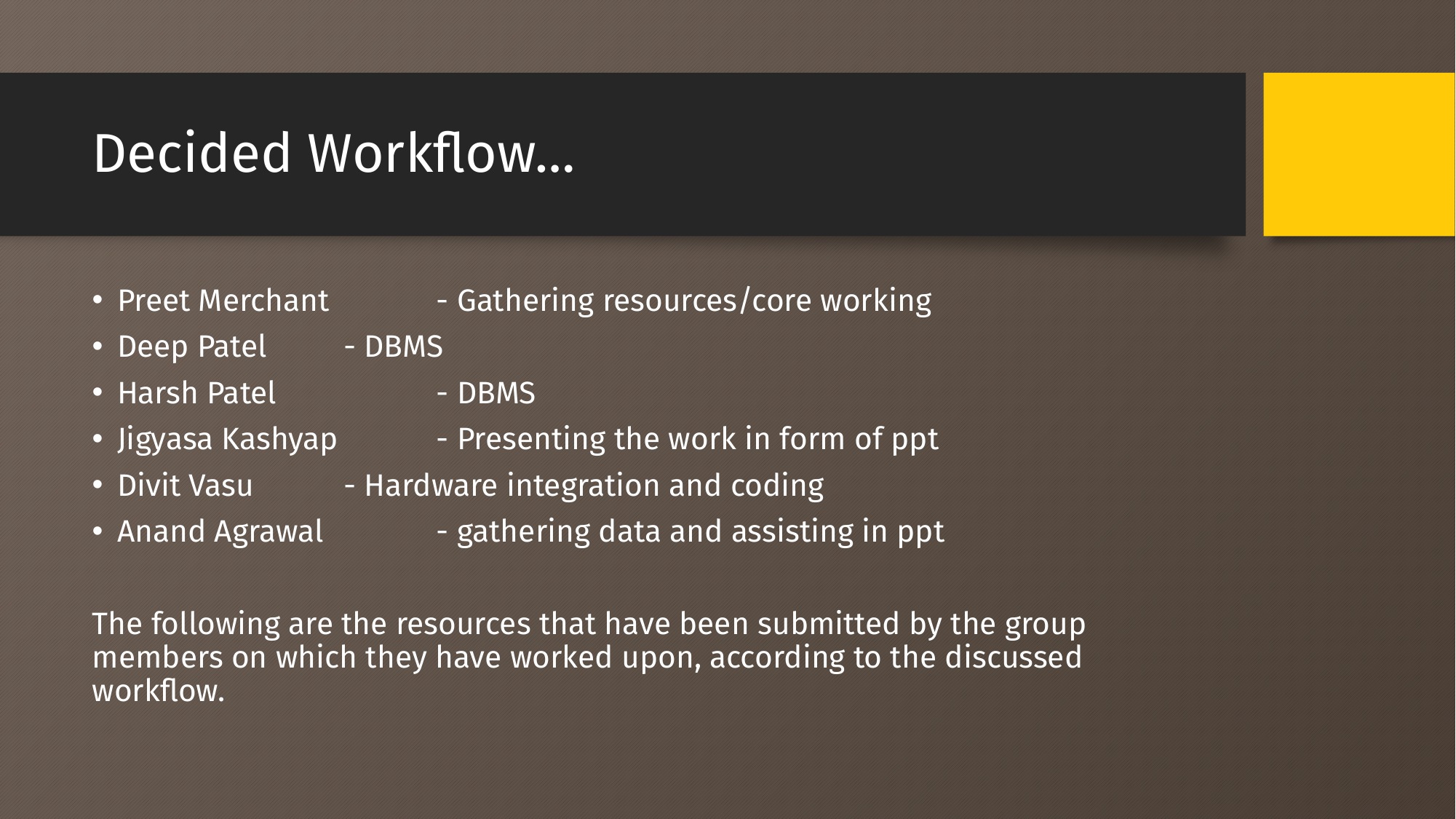

# Decided Workflow…
Preet Merchant	     - Gathering resources/core working
Deep Patel		     - DBMS
Harsh Patel	     	     - DBMS
Jigyasa Kashyap	     - Presenting the work in form of ppt
Divit Vasu		     - Hardware integration and coding
Anand Agrawal	     - gathering data and assisting in ppt

The following are the resources that have been submitted by the group members on which they have worked upon, according to the discussed workflow.